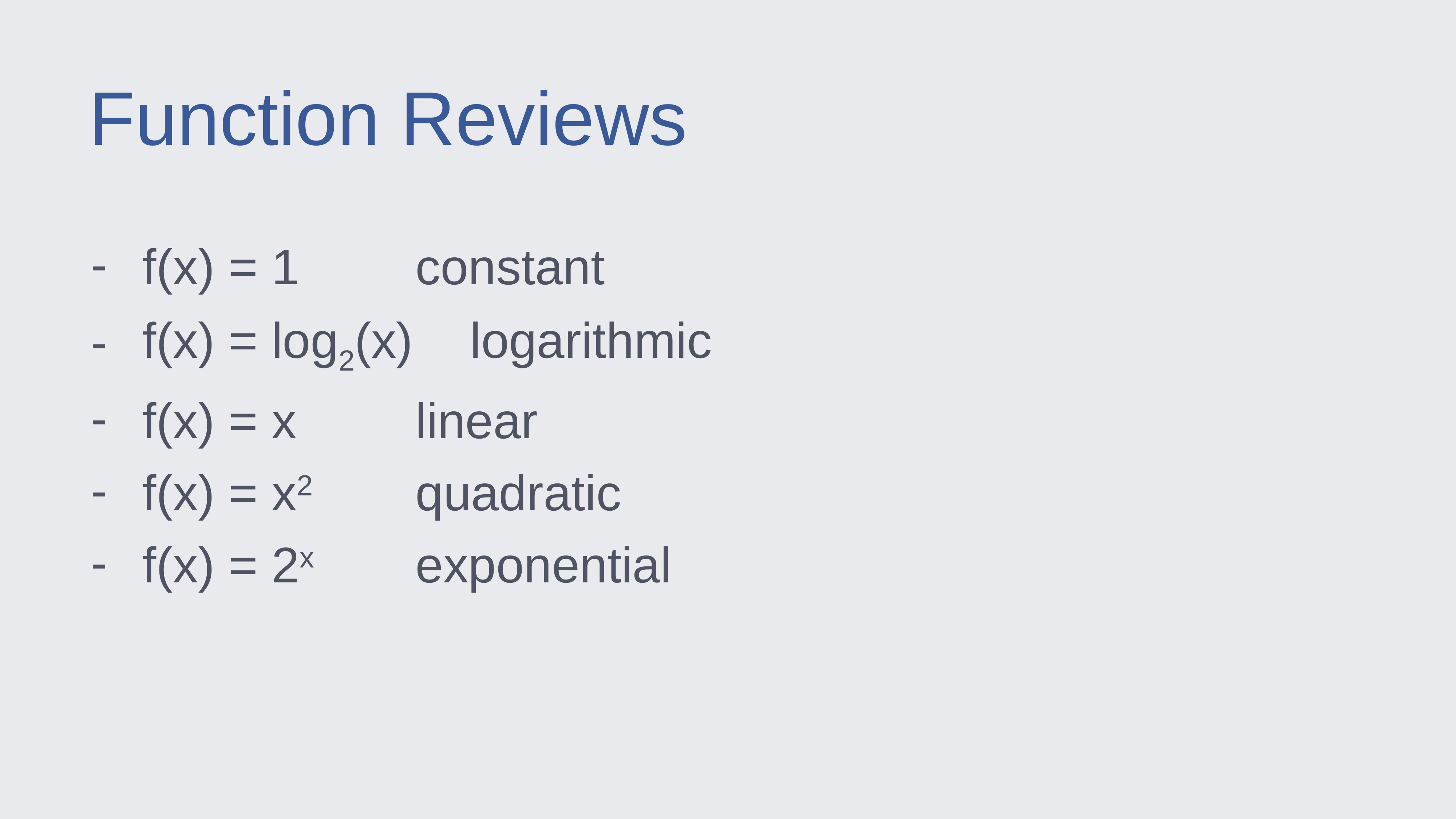

Function Reviews

f(x) = 1			constant
f(x) = log2(x)		logarithmic
f(x) = x			linear
f(x) = x2		quadratic
f(x) = 2x		exponential